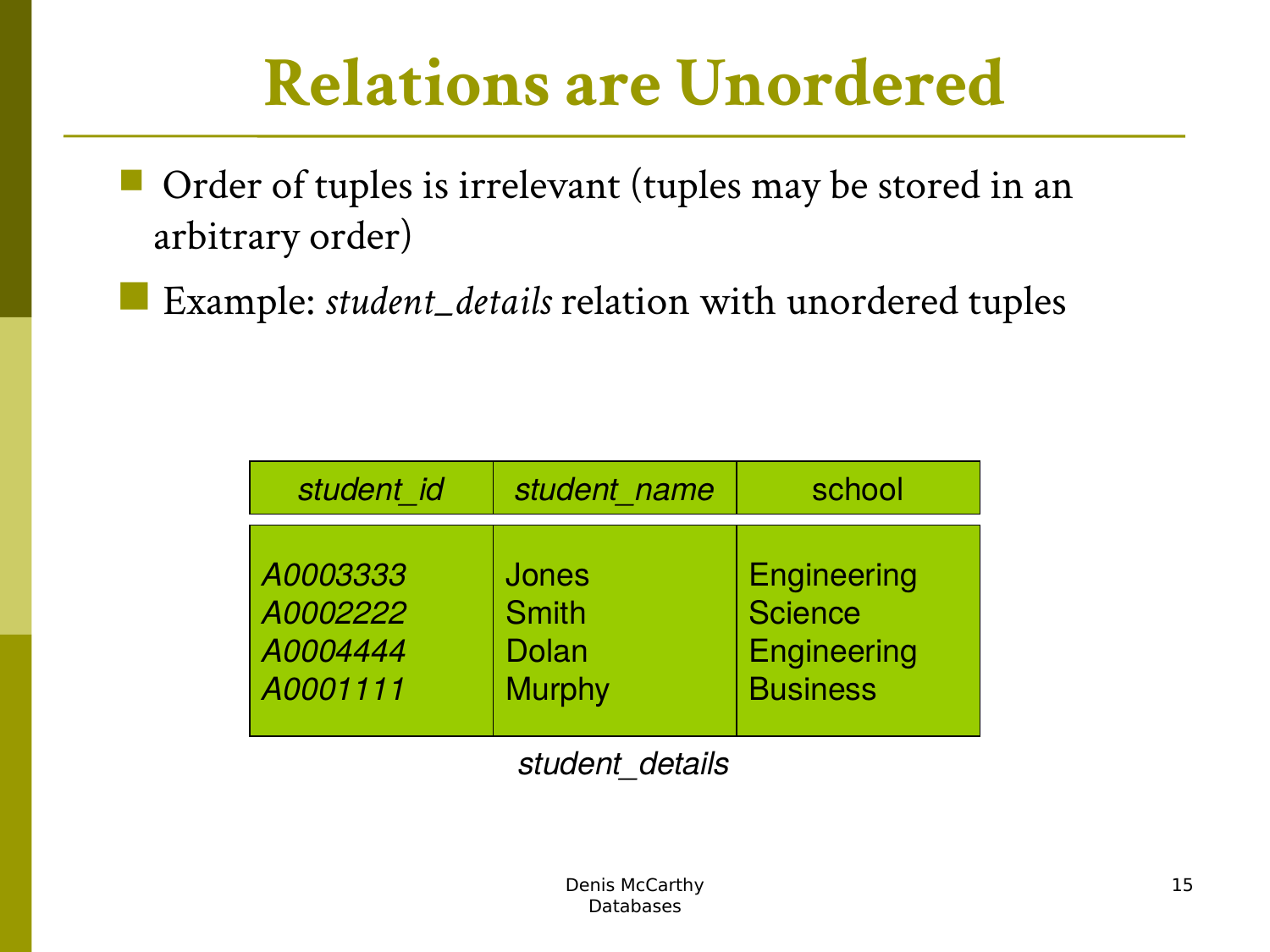

# Relations are Unordered
 Order of tuples is irrelevant (tuples may be stored in an arbitrary order)
 Example: student_details relation with unordered tuples
student_id
student_name
school
Jones
Smith
Dolan
Murphy
Engineering
Science
Engineering
Business
A0003333
A0002222
A0004444
A0001111
student_details
Denis McCarthy
Databases
15